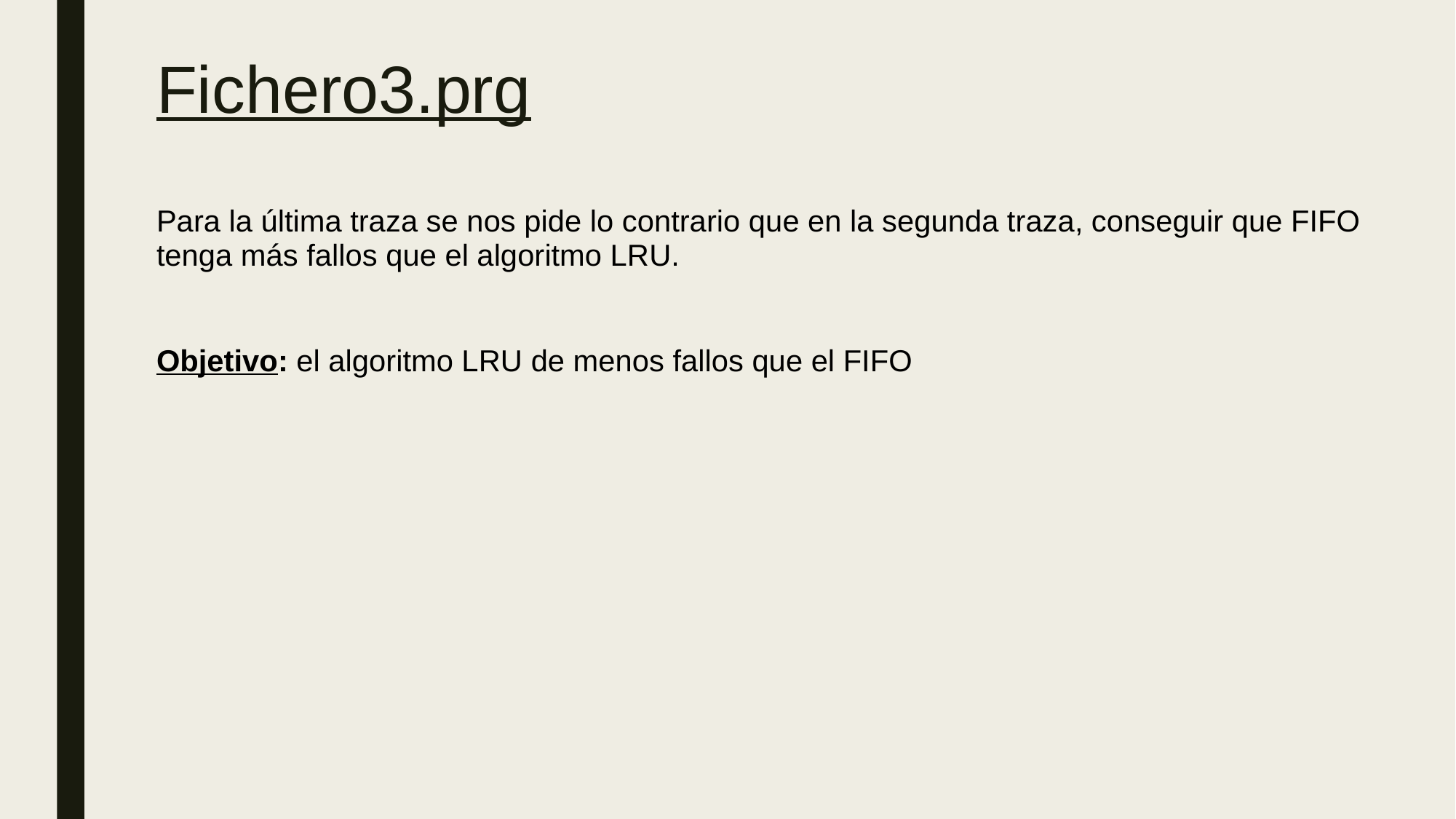

# Fichero3.prg
Para la última traza se nos pide lo contrario que en la segunda traza, conseguir que FIFO tenga más fallos que el algoritmo LRU.

Objetivo: el algoritmo LRU de menos fallos que el FIFO